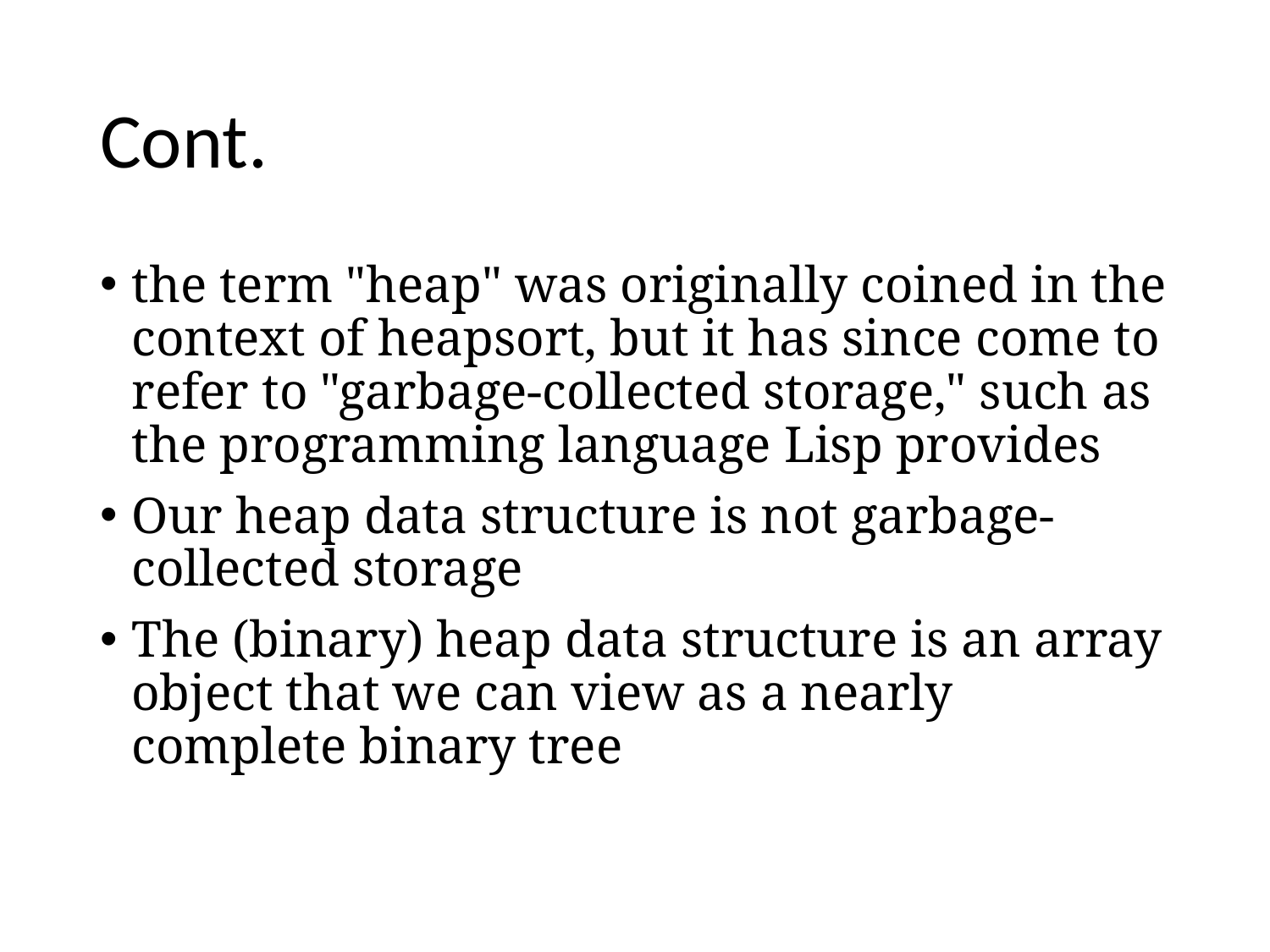

# Cont.
the term "heap" was originally coined in the context of heapsort, but it has since come to refer to "garbage-collected storage," such as the programming language Lisp provides
Our heap data structure is not garbage-collected storage
The (binary) heap data structure is an array object that we can view as a nearly complete binary tree